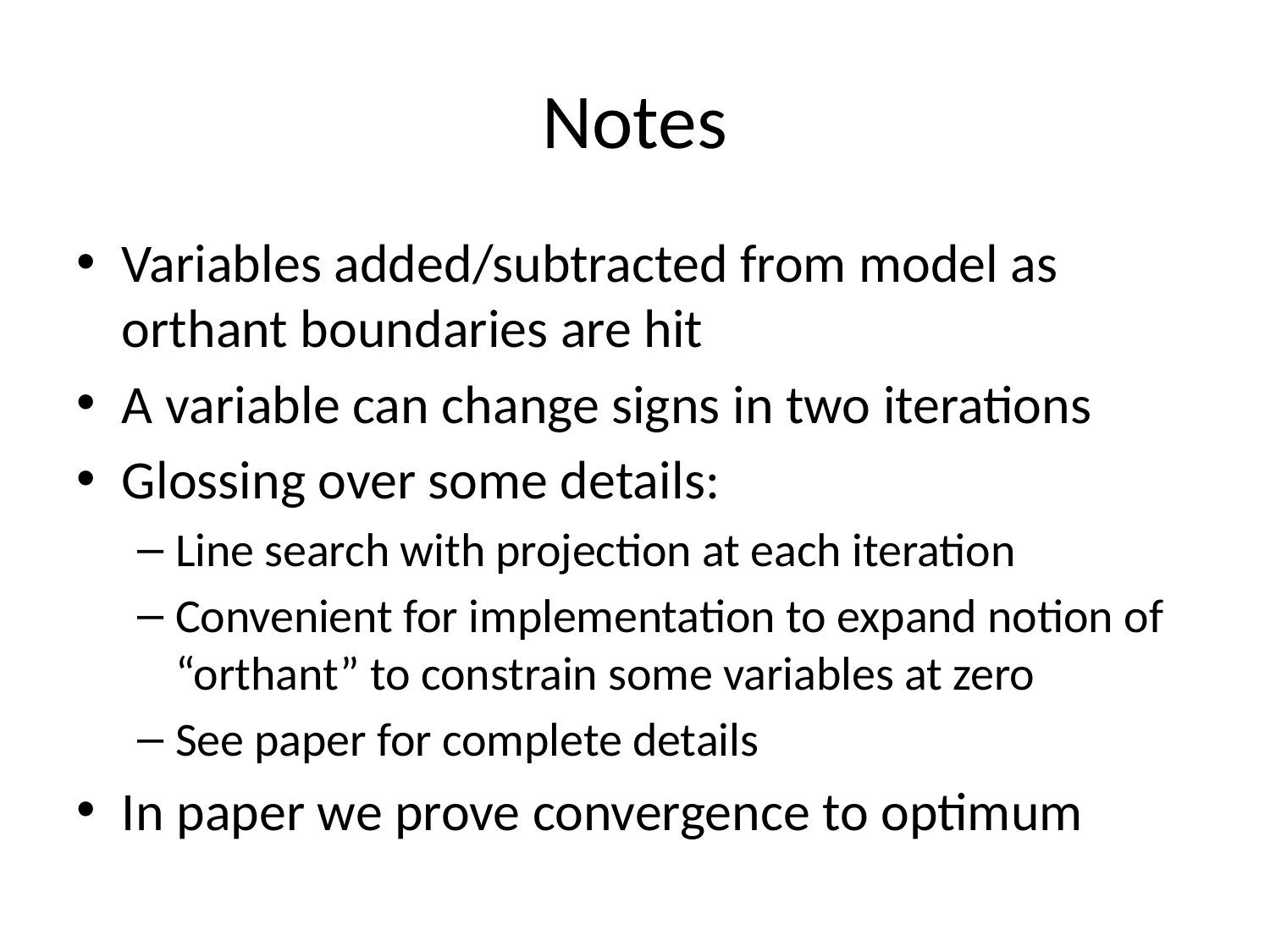

# Notes
Variables added/subtracted from model as orthant boundaries are hit
A variable can change signs in two iterations
Glossing over some details:
Line search with projection at each iteration
Convenient for implementation to expand notion of “orthant” to constrain some variables at zero
See paper for complete details
In paper we prove convergence to optimum